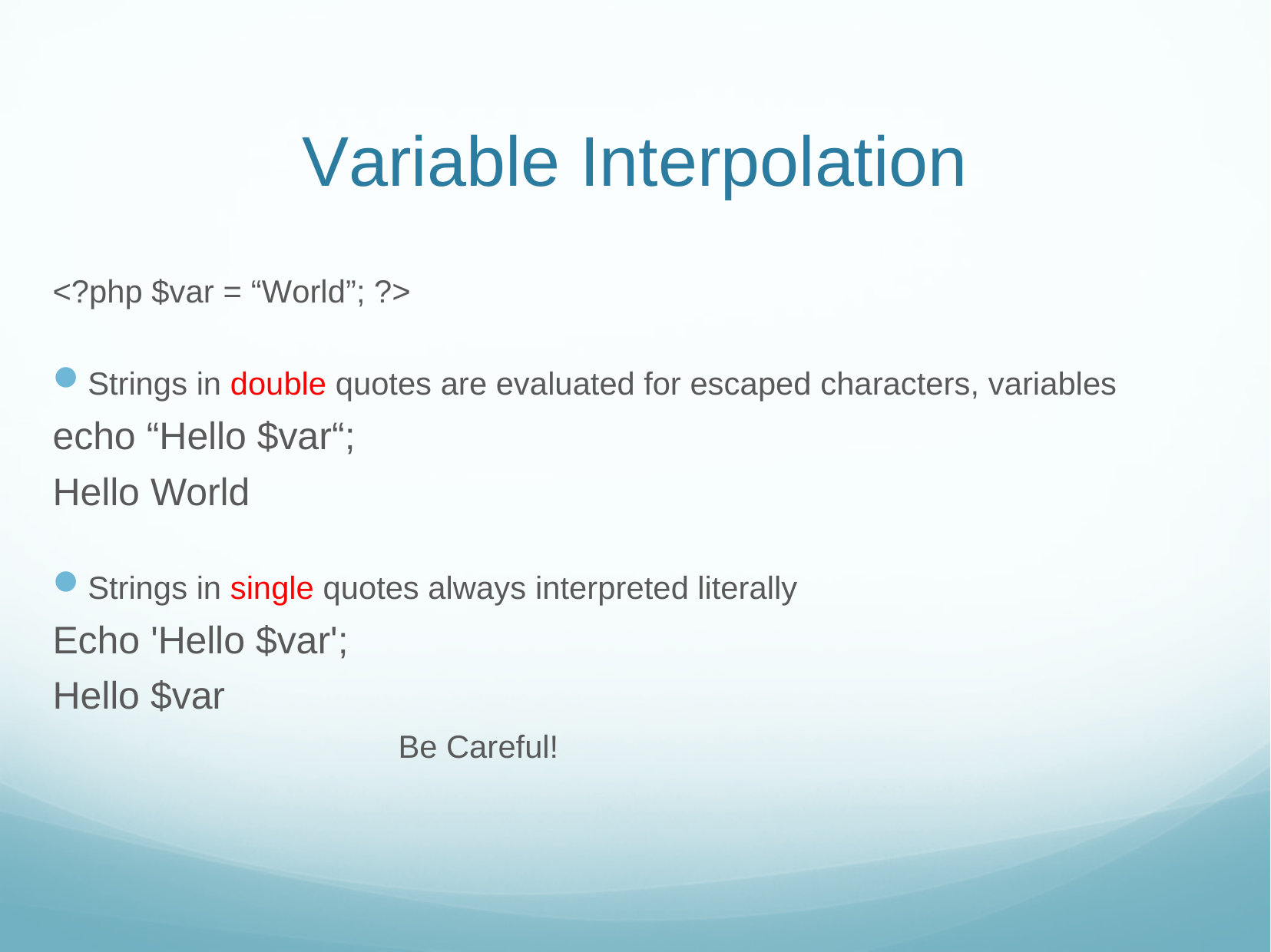

# Variable Interpolation
<?php $var = “World”; ?>
Strings in double quotes are evaluated for escaped characters, variables
echo “Hello $var“;
Hello World
Strings in single quotes always interpreted literally
Echo 'Hello $var';
Hello $var
			Be Careful!